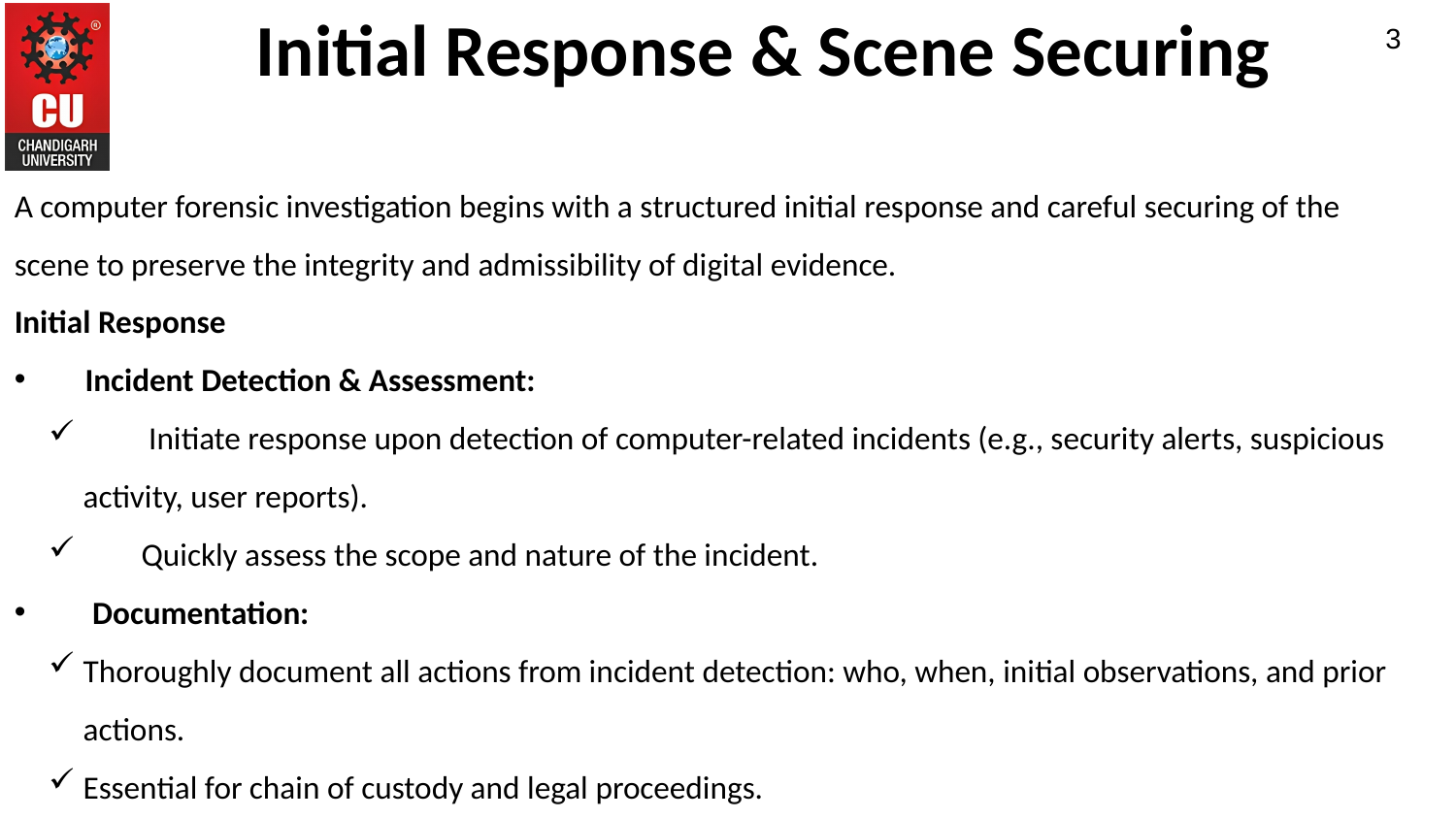

3

Initial Response & Scene Securing

A computer forensic investigation begins with a structured initial response and careful securing of the scene to preserve the integrity and admissibility of digital evidence.
Initial Response
     Incident Detection & Assessment:
         Initiate response upon detection of computer-related incidents (e.g., security alerts, suspicious activity, user reports).
        Quickly assess the scope and nature of the incident.
      Documentation:
Thoroughly document all actions from incident detection: who, when, initial observations, and prior actions.
Essential for chain of custody and legal proceedings.